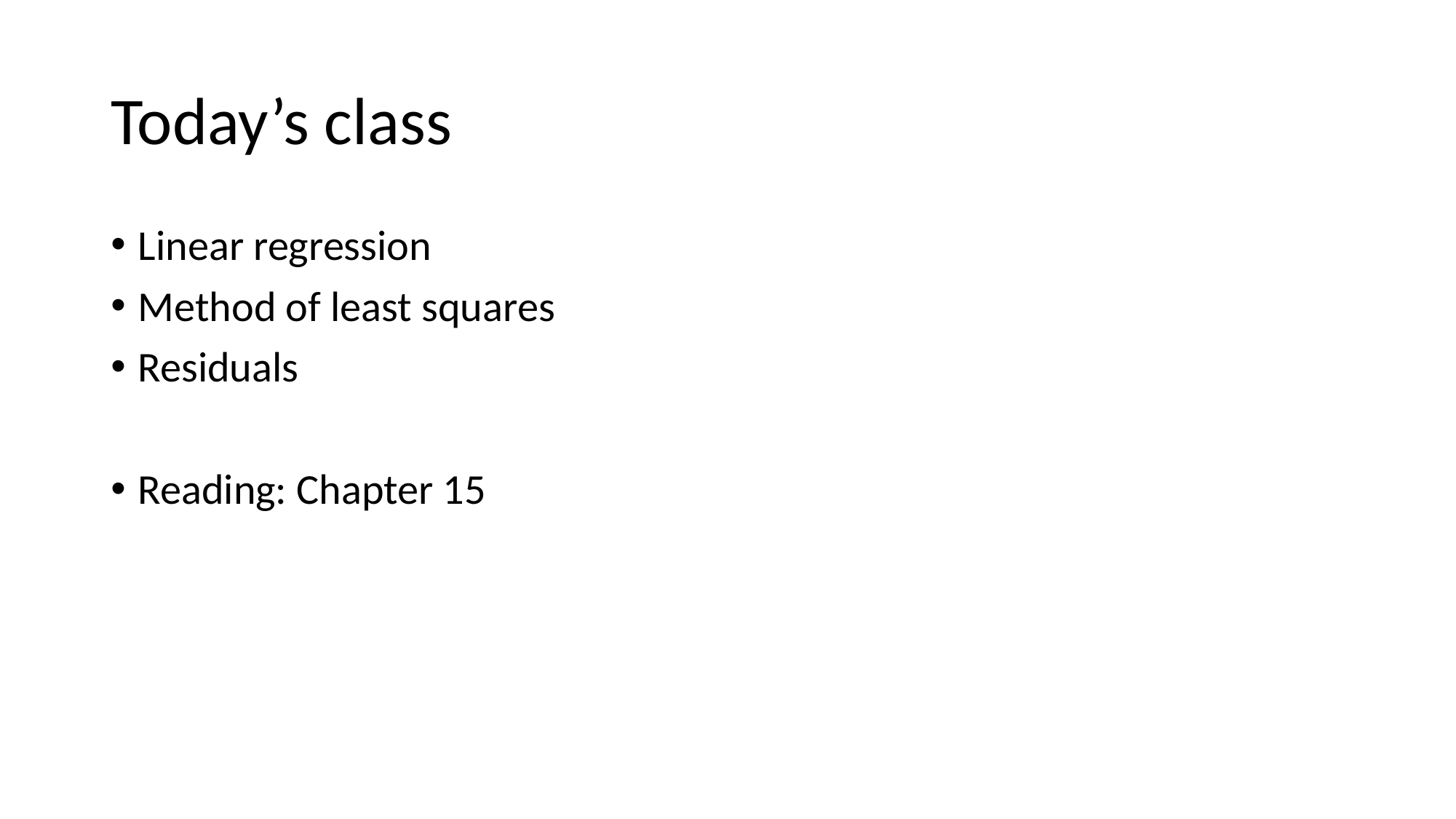

# Today’s class
Linear regression
Method of least squares
Residuals

Reading: Chapter 15